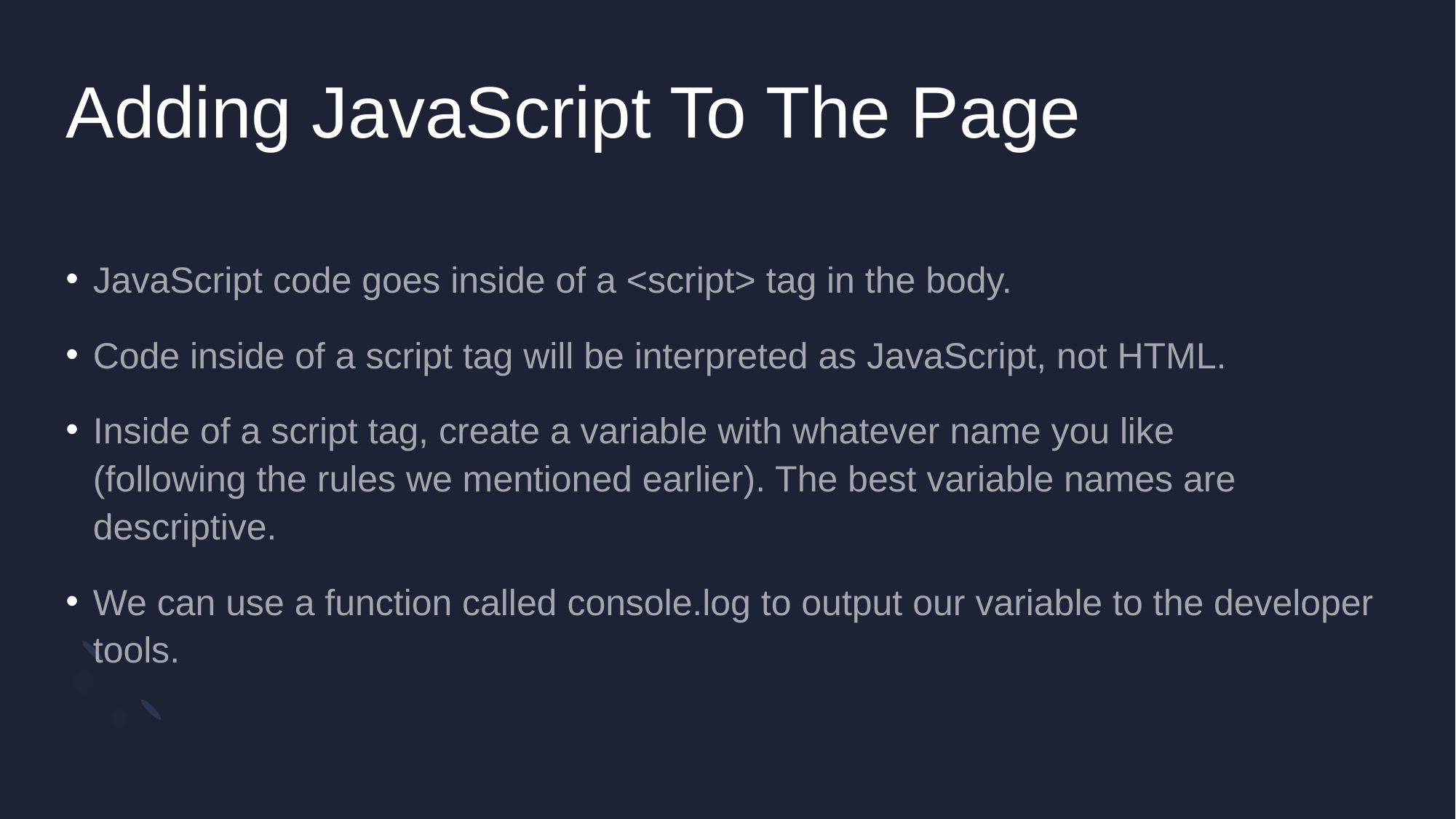

# Adding JavaScript To The Page
JavaScript code goes inside of a <script> tag in the body.
Code inside of a script tag will be interpreted as JavaScript, not HTML.
Inside of a script tag, create a variable with whatever name you like (following the rules we mentioned earlier). The best variable names are descriptive.
We can use a function called console.log to output our variable to the developer tools.